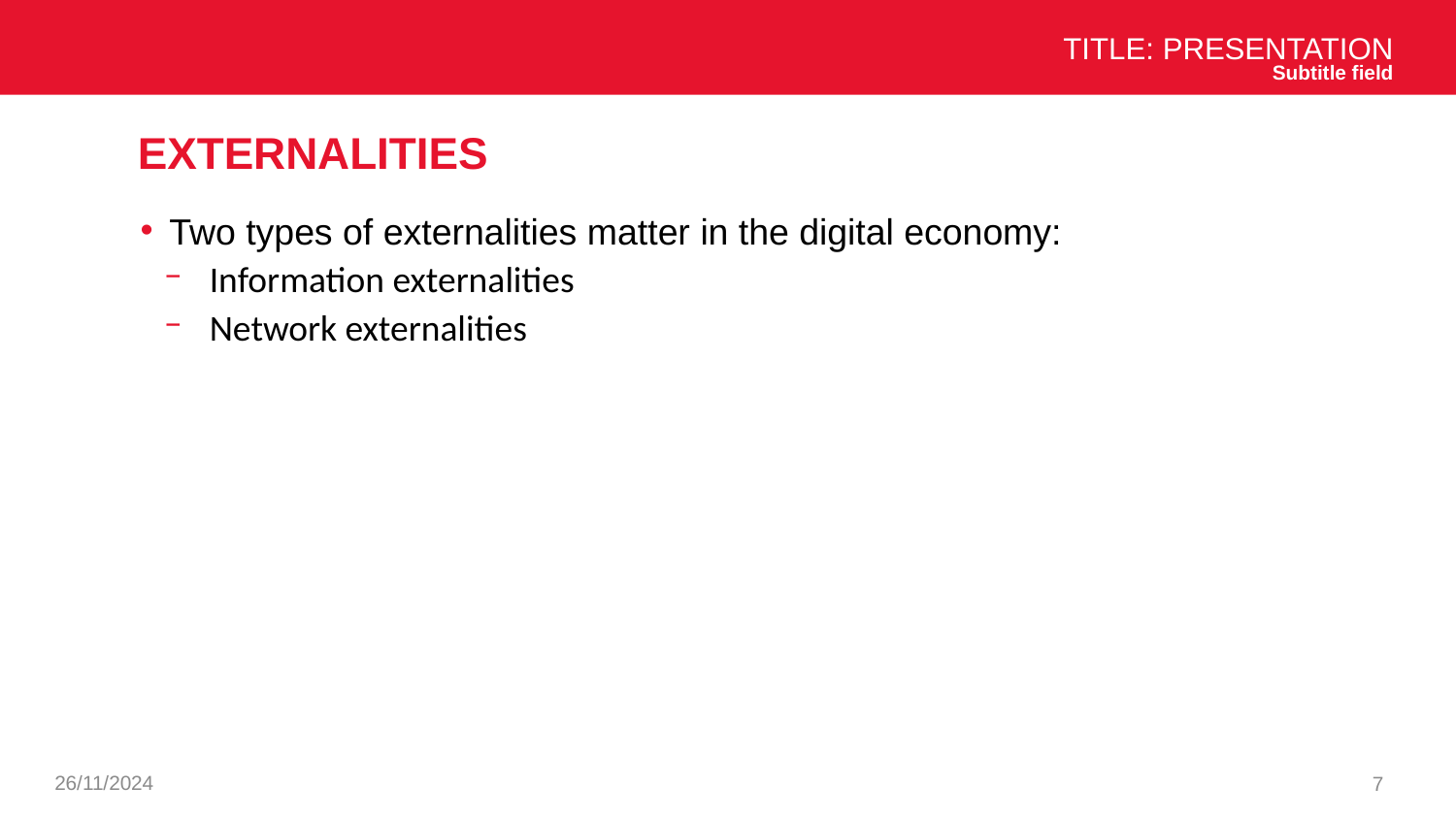

Title: Presentation
Subtitle field
# externalities
Two types of externalities matter in the digital economy:
Information externalities
Network externalities
26/11/2024
7